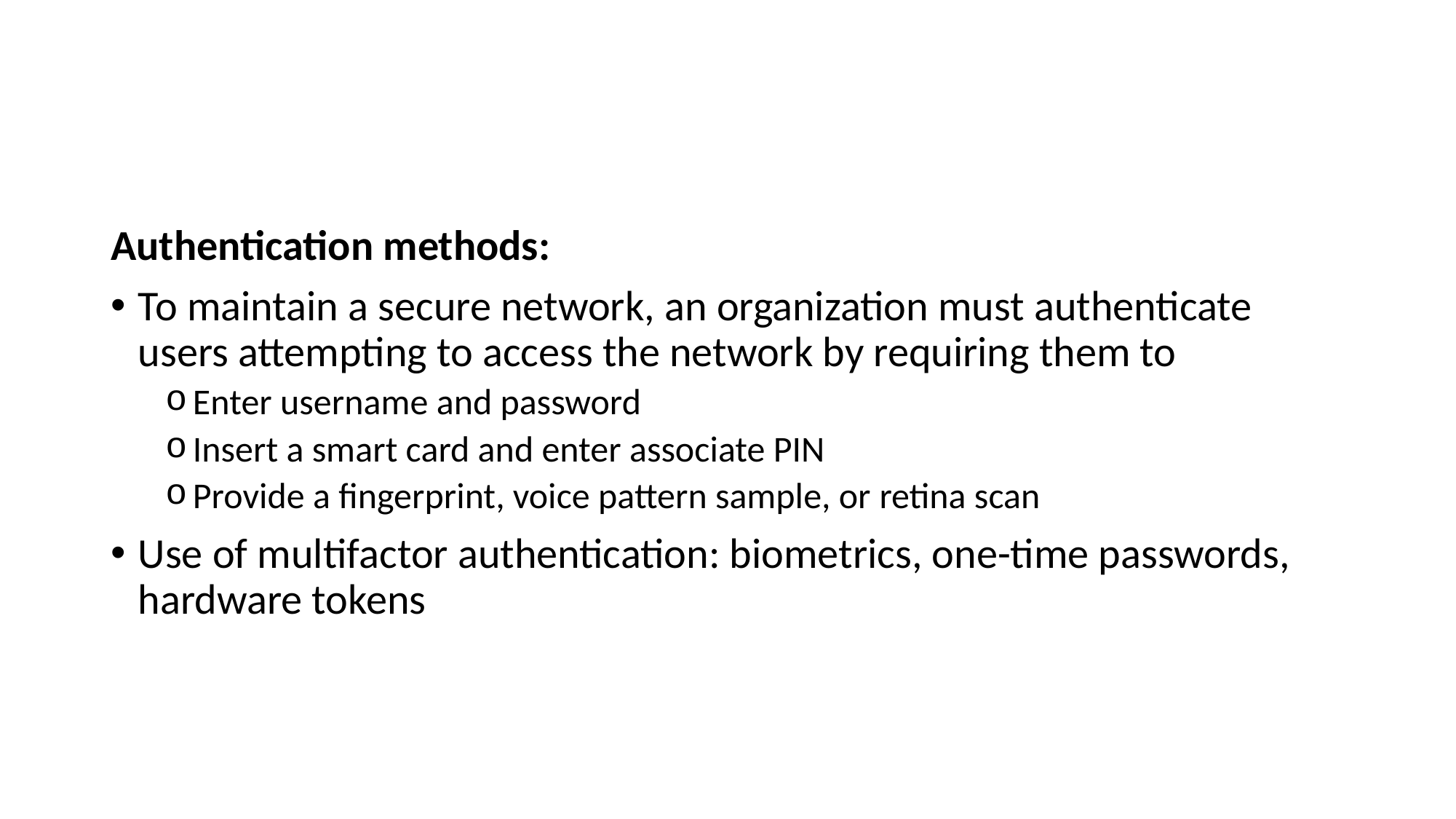

#
Authentication methods:
To maintain a secure network, an organization must authenticate users attempting to access the network by requiring them to
Enter username and password
Insert a smart card and enter associate PIN
Provide a fingerprint, voice pattern sample, or retina scan
Use of multifactor authentication: biometrics, one-time passwords, hardware tokens